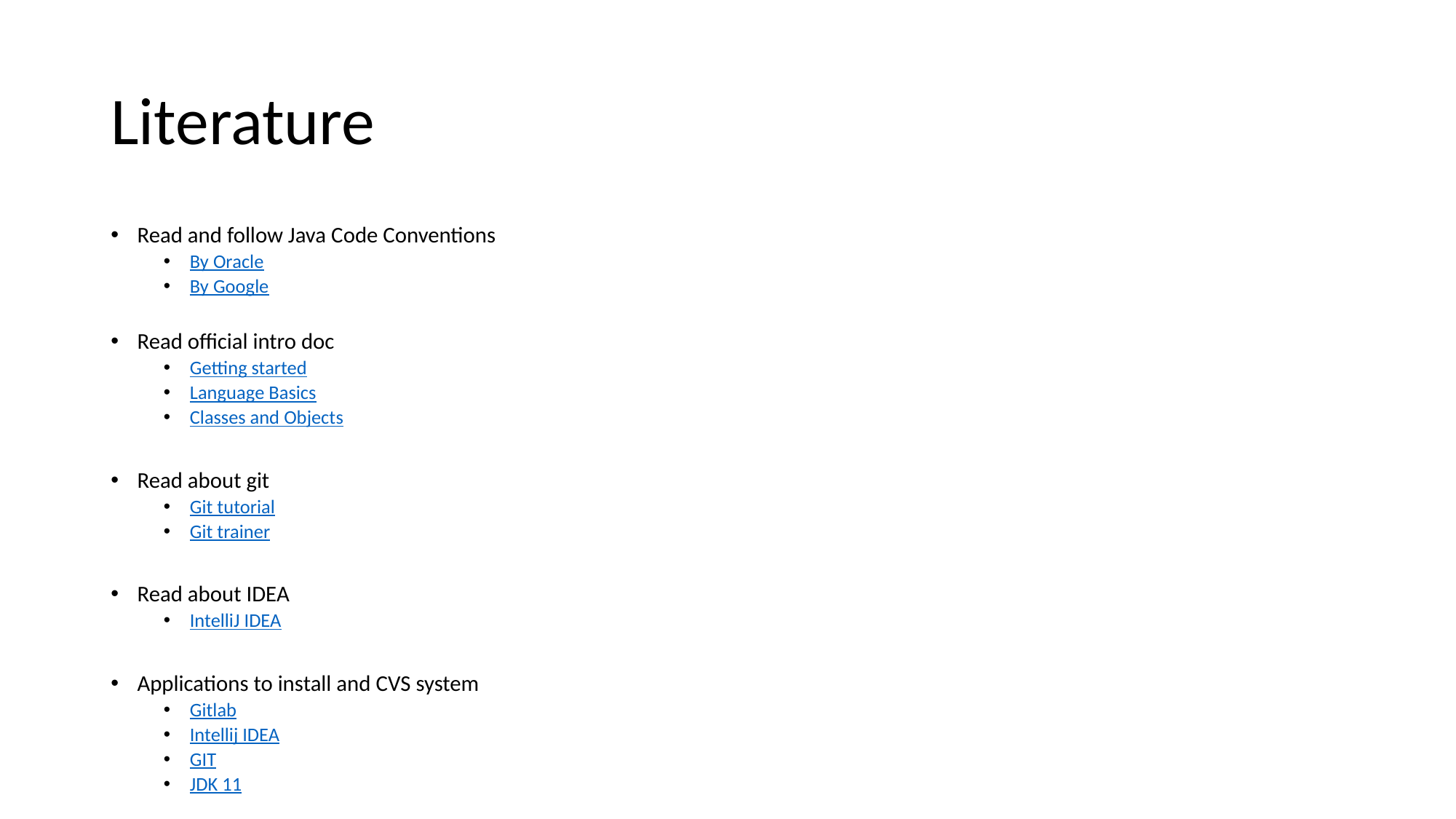

# Literature
Read and follow Java Code Conventions
By Oracle
By Google

Read official intro doc
Getting started
Language Basics
Classes and Objects

Read about git
Git tutorial
Git trainer

Read about IDEA
IntelliJ IDEA

Applications to install and CVS system
Gitlab
Intellij IDEA
GIT
JDK 11